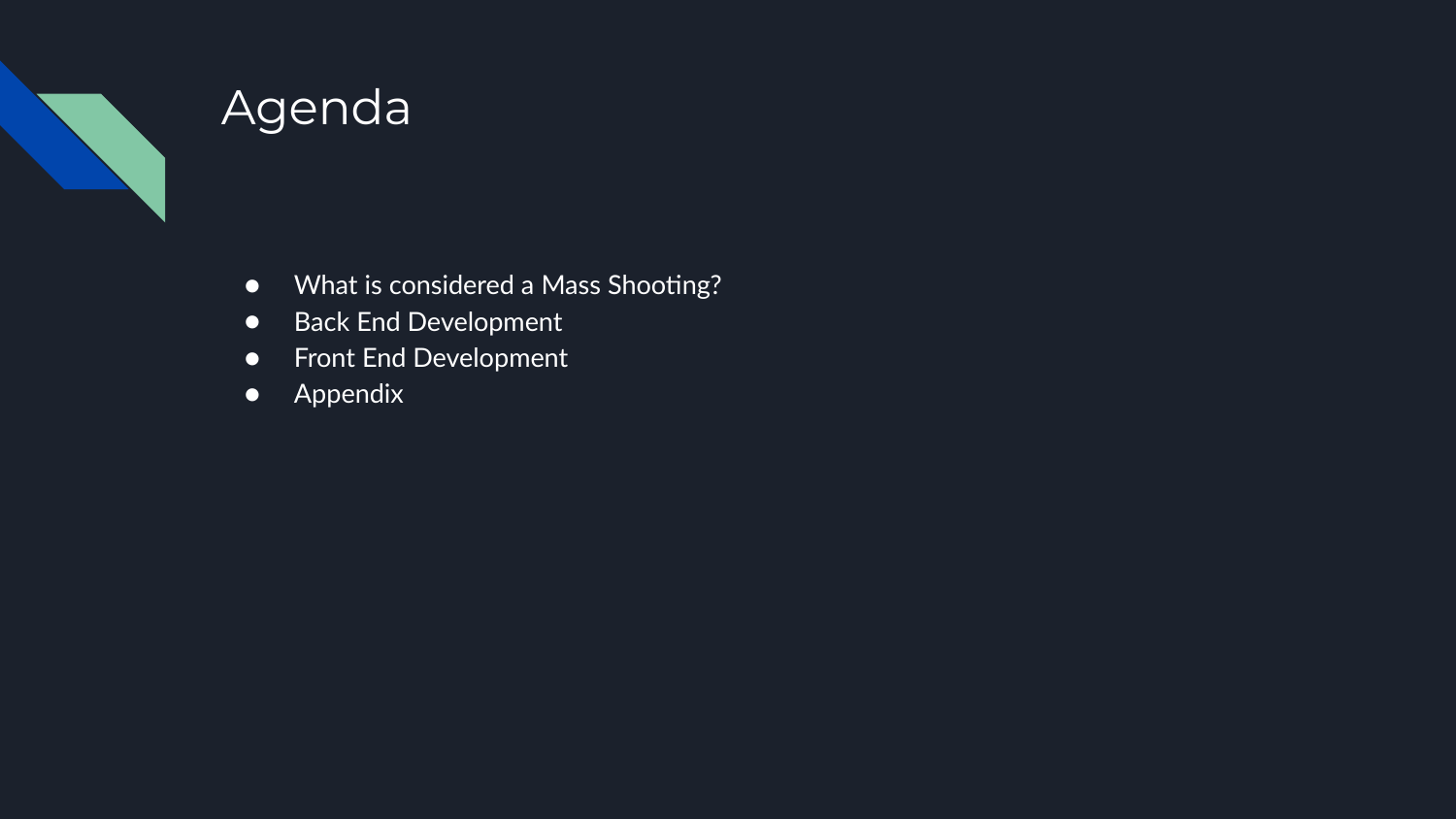

# Agenda
What is considered a Mass Shooting?
Back End Development
Front End Development
Appendix